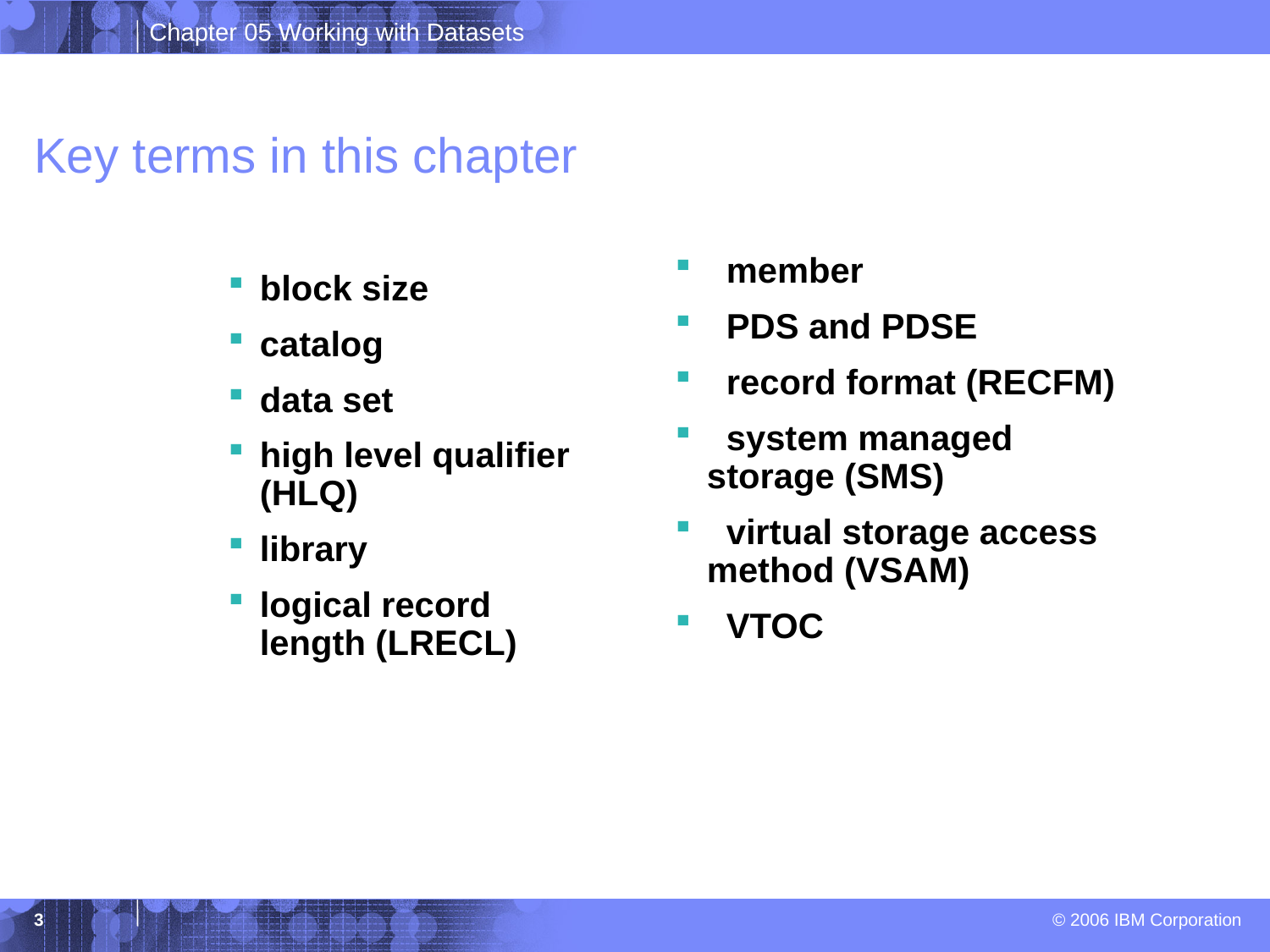

# Key terms in this chapter
  member
  PDS and PDSE
  record format (RECFM)
  system managed storage (SMS)
  virtual storage access method (VSAM)
  VTOC

block size
catalog
data set
high level qualifier (HLQ)
library
logical record length (LRECL)
3